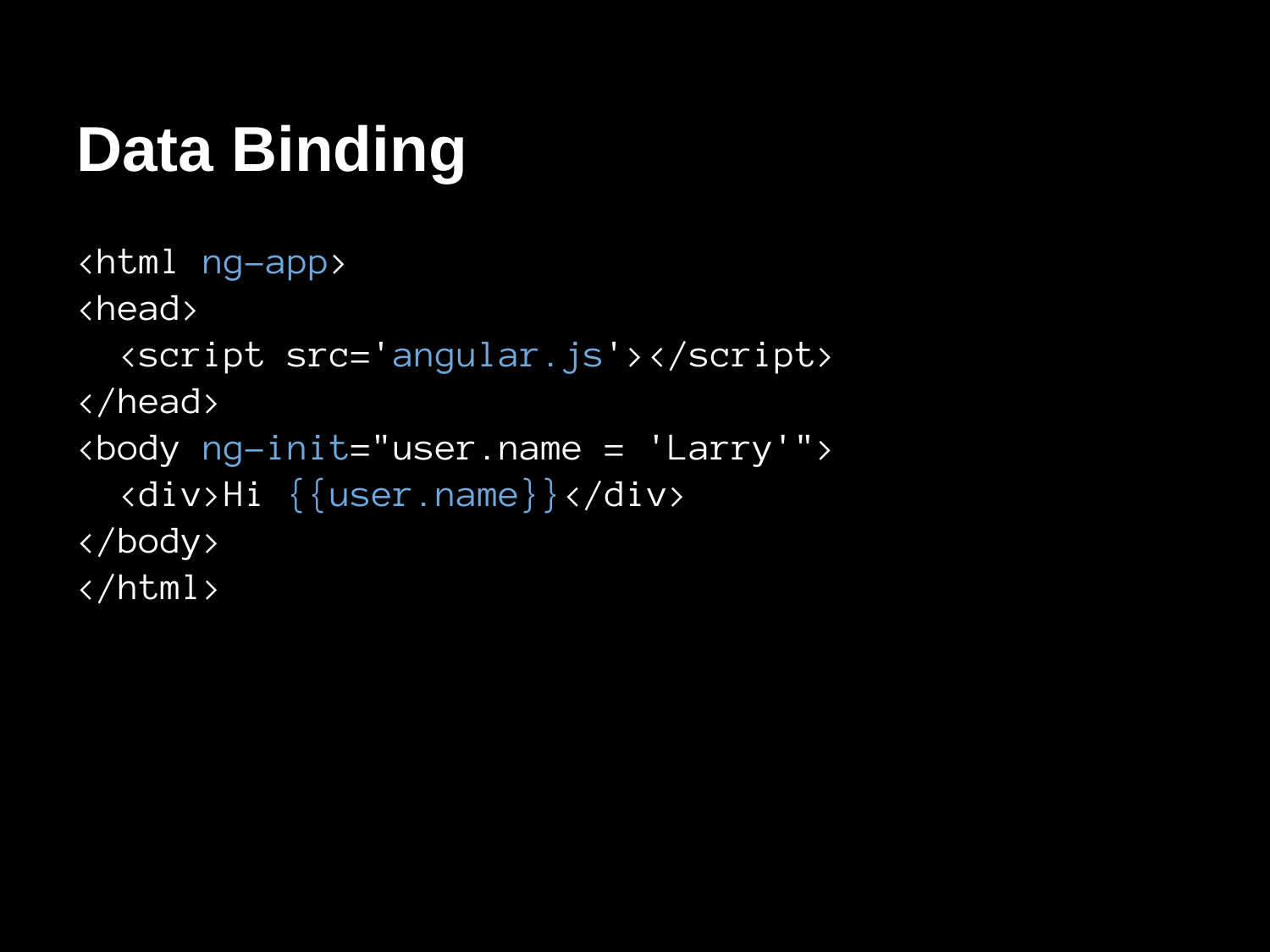

# Data Binding
<html ng-app>
<head>
  <script src='angular.js'></script>
</head>
<body ng-init="user.name = 'Larry'">
  <div>Hi {{user.name}}</div>
</body>
</html>